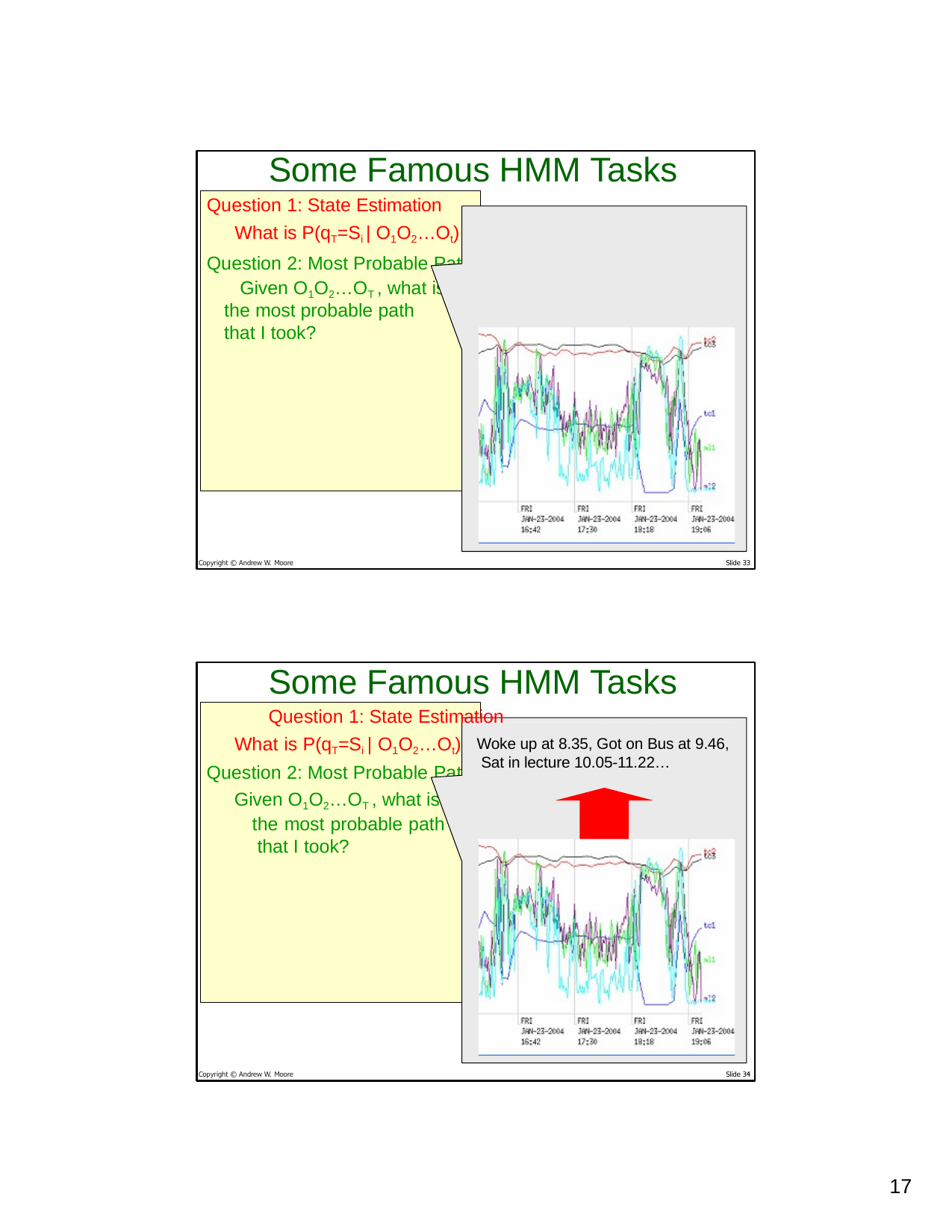

# Some Famous HMM Tasks

Question 1: State Estimation  What is P(qT=Si | O1O2…Ot)
Question 2: Most Probable Pat  Given O1O2…OT , what is
the most probable path
that I took?

h
Copyright © Andrew W. Moore
Slide 33
Some Famous HMM Tasks
Question 1: State Estimation

What is P(qT=Si | O1O2…Ot)  Question 2: Most Probable Pat
Given O1O2…OT , what is  the most probable path  that I took?
Woke up at 8.35, Got on Bus at 9.46,  Sat in lecture 10.05-11.22…
h

Copyright © Andrew W. Moore
Slide 34
17